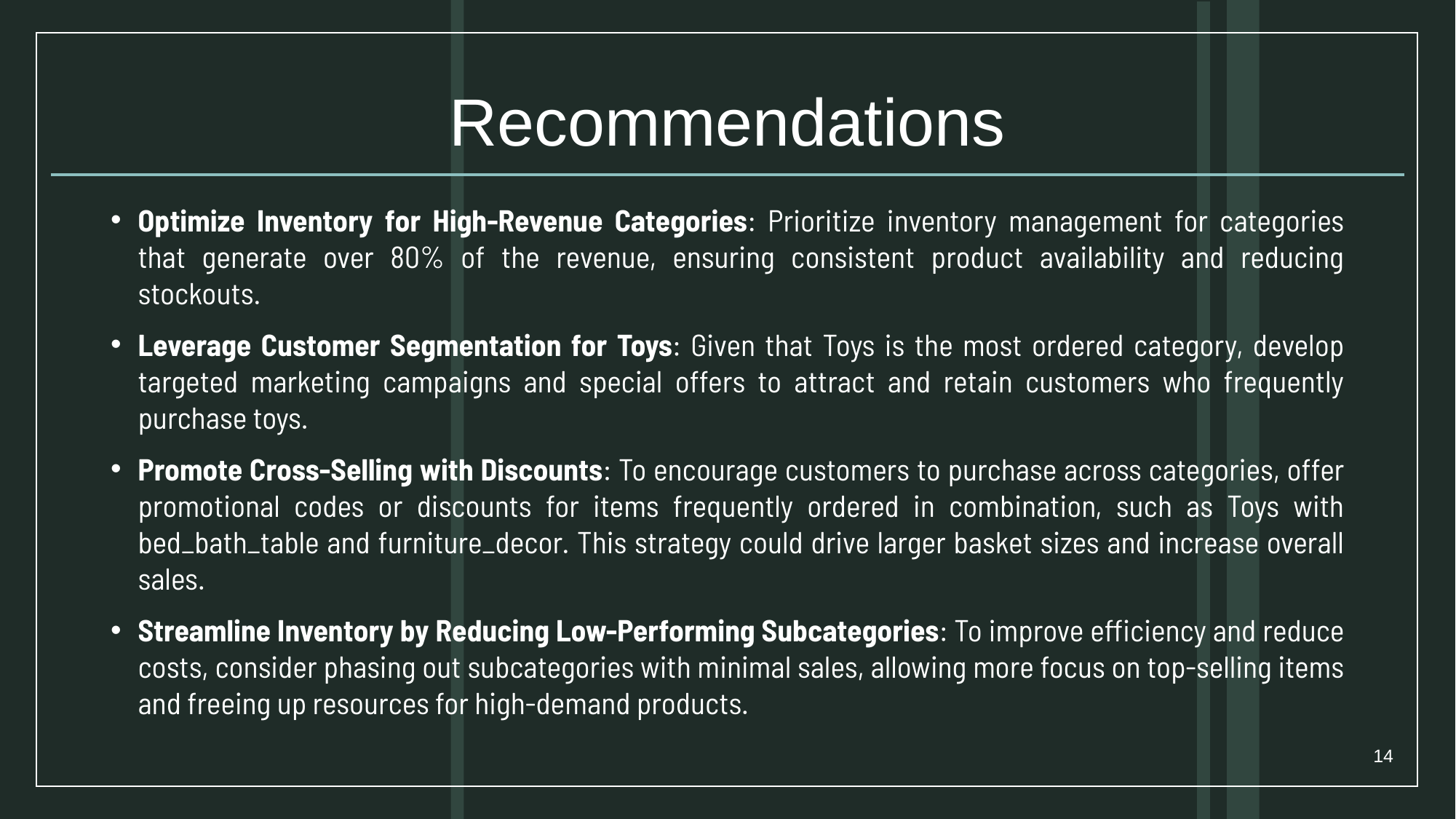

# Recommendations
Optimize Inventory for High-Revenue Categories: Prioritize inventory management for categories that generate over 80% of the revenue, ensuring consistent product availability and reducing stockouts.
Leverage Customer Segmentation for Toys: Given that Toys is the most ordered category, develop targeted marketing campaigns and special offers to attract and retain customers who frequently purchase toys.
Promote Cross-Selling with Discounts: To encourage customers to purchase across categories, offer promotional codes or discounts for items frequently ordered in combination, such as Toys with bed_bath_table and furniture_decor. This strategy could drive larger basket sizes and increase overall sales.
Streamline Inventory by Reducing Low-Performing Subcategories: To improve efficiency and reduce costs, consider phasing out subcategories with minimal sales, allowing more focus on top-selling items and freeing up resources for high-demand products.
14